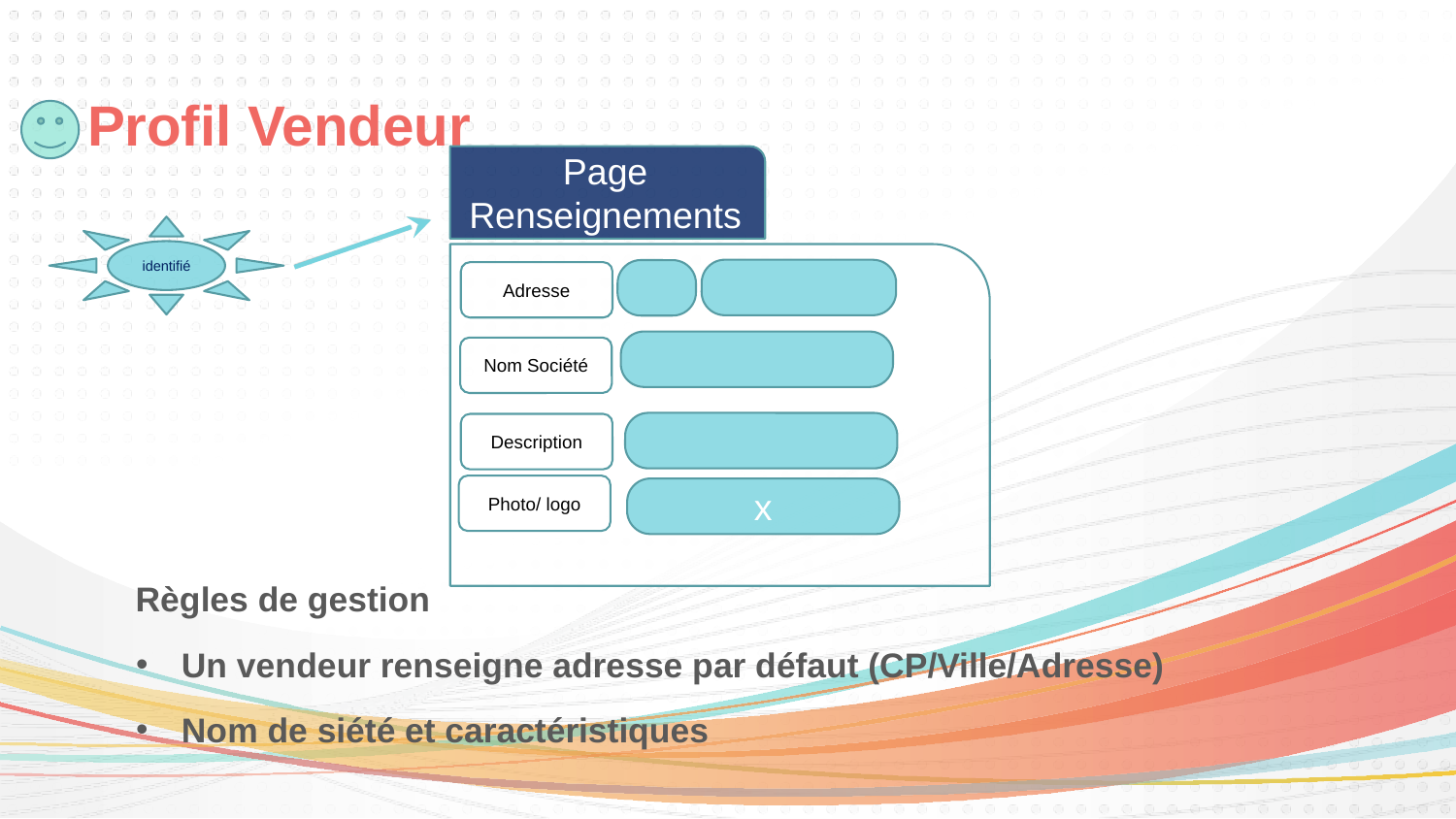

# Profil Vendeur

Page
Renseignements
identifié

Adresse

Nom Société

Description
Photo/ logo
x
Règles de gestion
Un vendeur renseigne adresse par défaut (CP/Ville/Adresse)
Nom de siété et caractéristiques